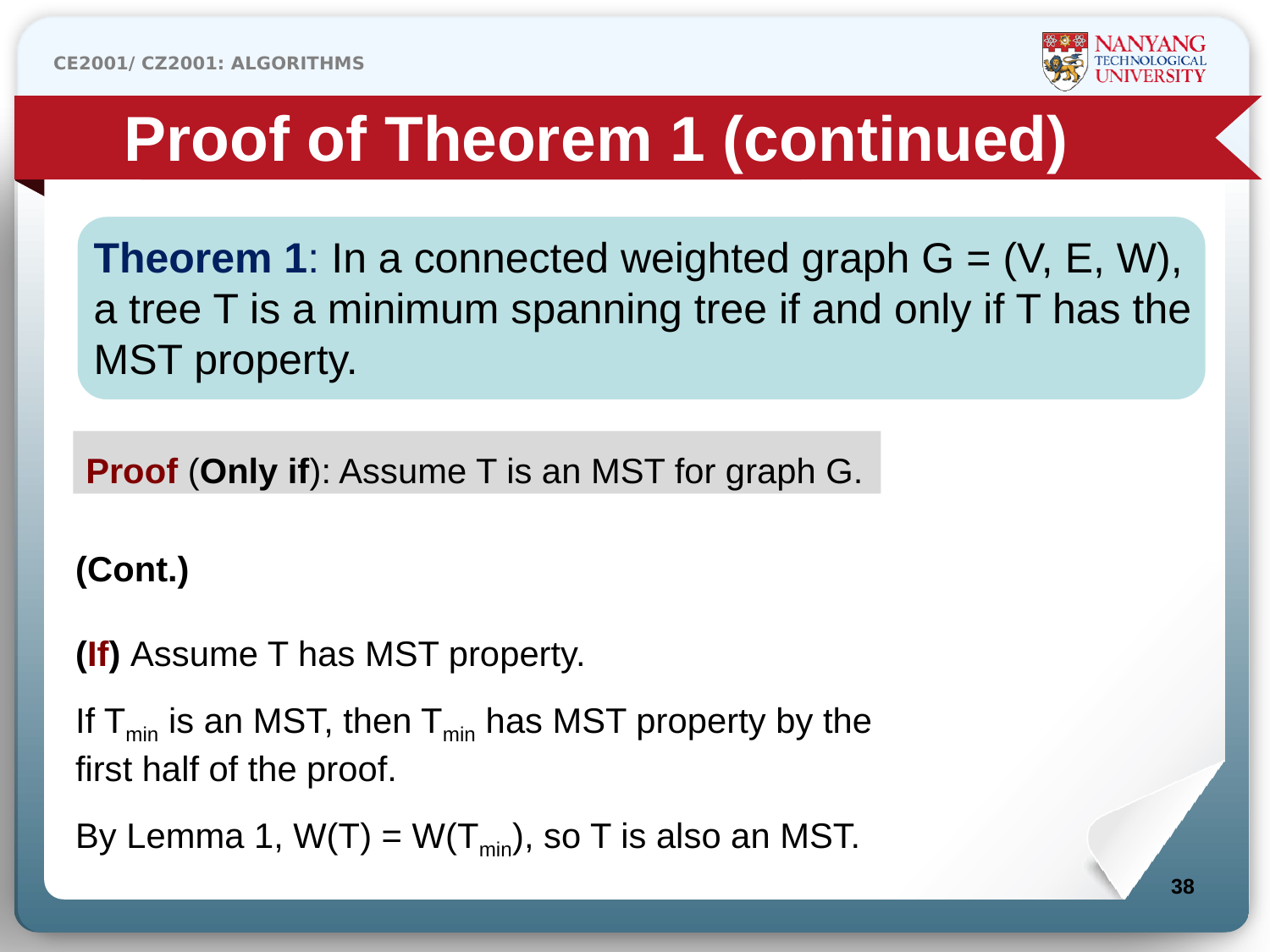

Proof of Theorem 1 (continued)

Theorem 1: In a connected weighted graph G = (V, E, W), a tree T is a minimum spanning tree if and only if T has the MST property.
Proof (Only if): Assume T is an MST for graph G.
(Cont.)

(If) Assume T has MST property.
If Tmin is an MST, then Tmin has MST property by the first half of the proof.
By Lemma 1, W(T) = W(Tmin), so T is also an MST.